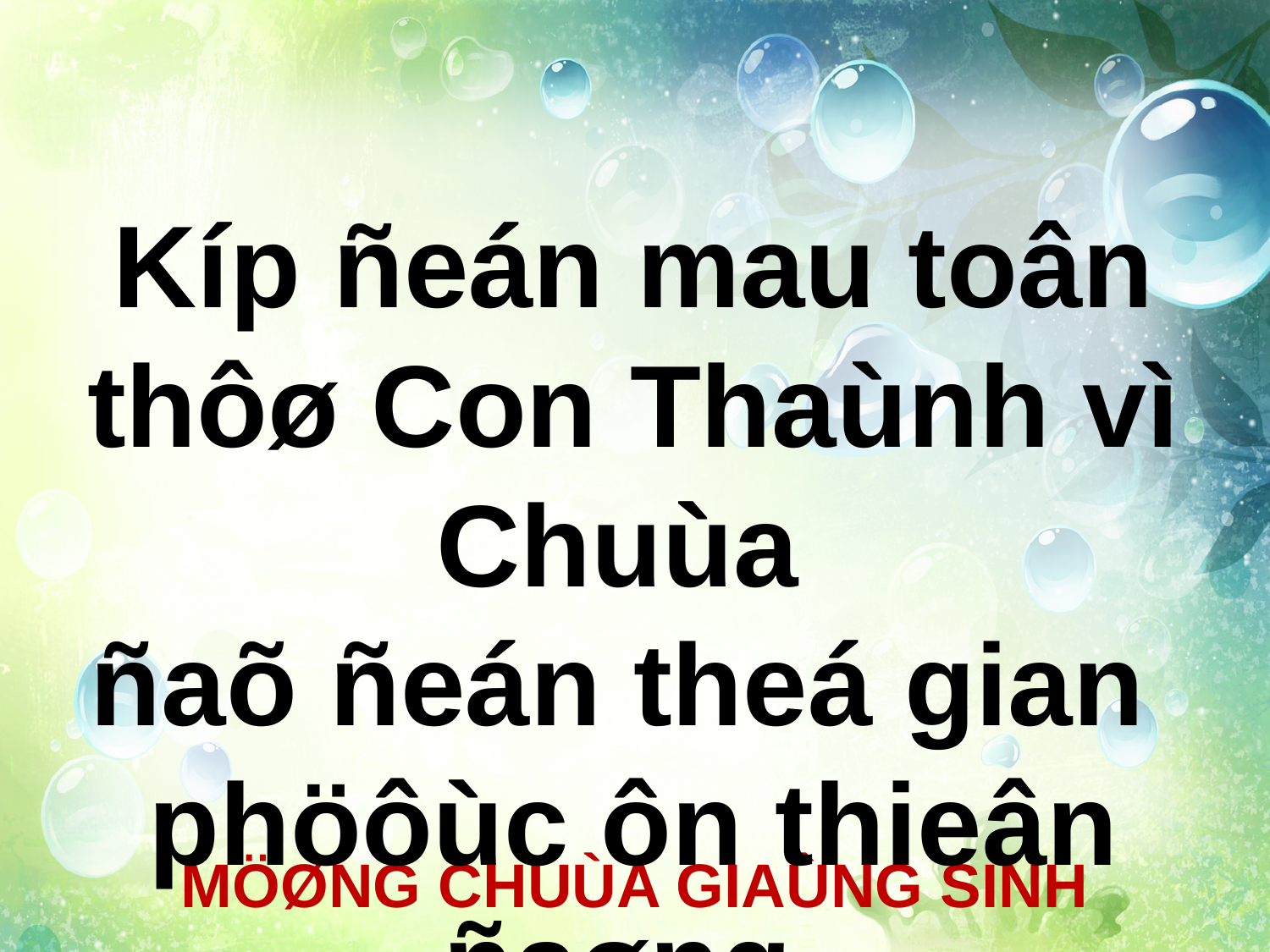

Kíp ñeán mau toân thôø Con Thaùnh vì Chuùa
ñaõ ñeán theá gian
phöôùc ôn thieân ñaøng.
MÖØNG CHUÙA GIAÙNG SINH